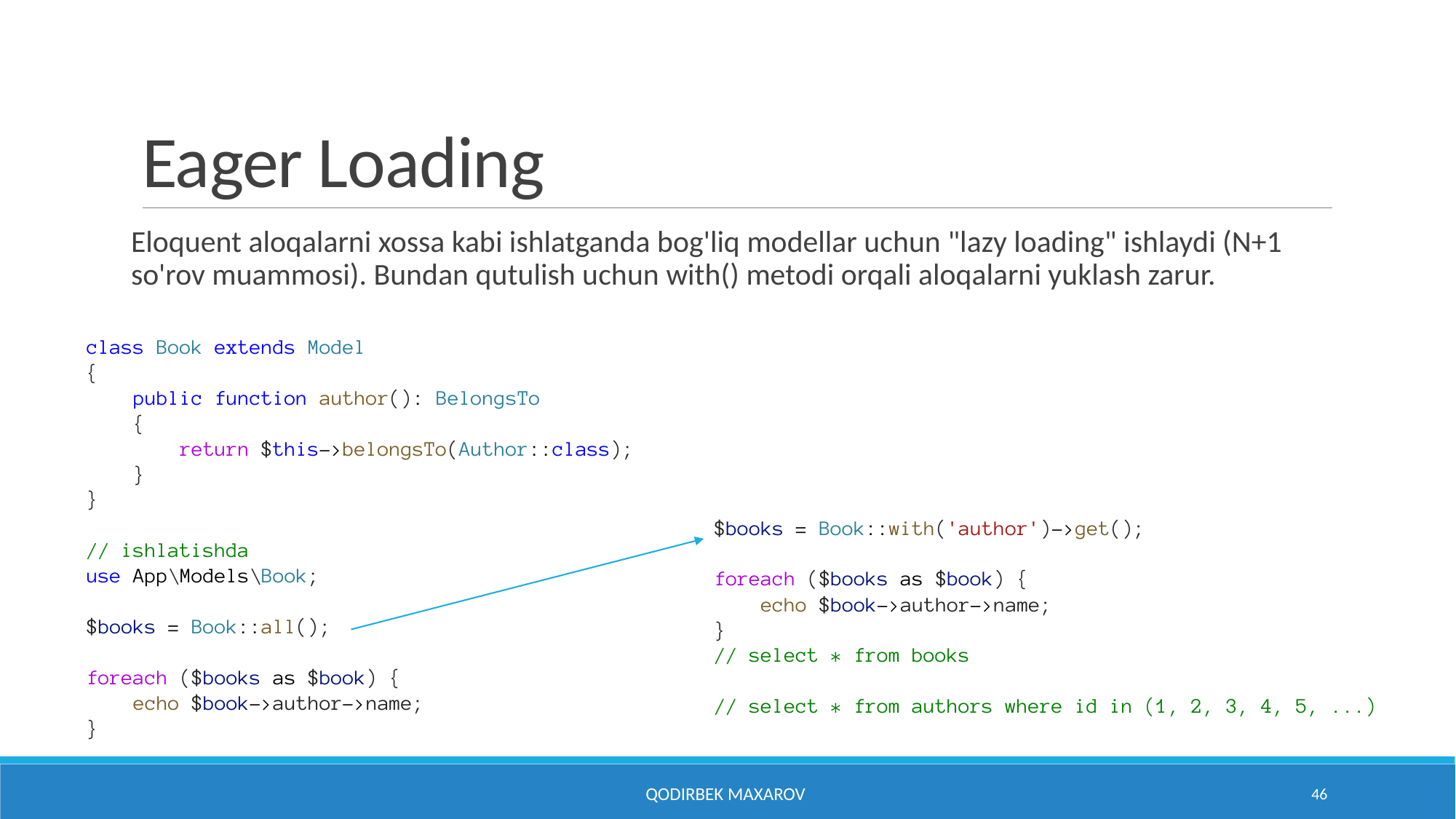

# Eager Loading
Eloquent aloqalarni xossa kabi ishlatganda bog'liq modellar uchun "lazy loading" ishlaydi (N+1 so'rov muammosi). Bundan qutulish uchun with() metodi orqali aloqalarni yuklash zarur.

class Book extends Model
{
    public function author(): BelongsTo
    {
        return $this->belongsTo(Author::class);
    }
}

// ishlatishda
use App\Models\Book;
$books = Book::all();

foreach ($books as $book) {
    echo $book->author->name;
}
$books = Book::with('author')->get();
foreach ($books as $book) {
    echo $book->author->name;
}
// select * from books
// select * from authors where id in (1, 2, 3, 4, 5, ...)
Qodirbek Maxarov
46